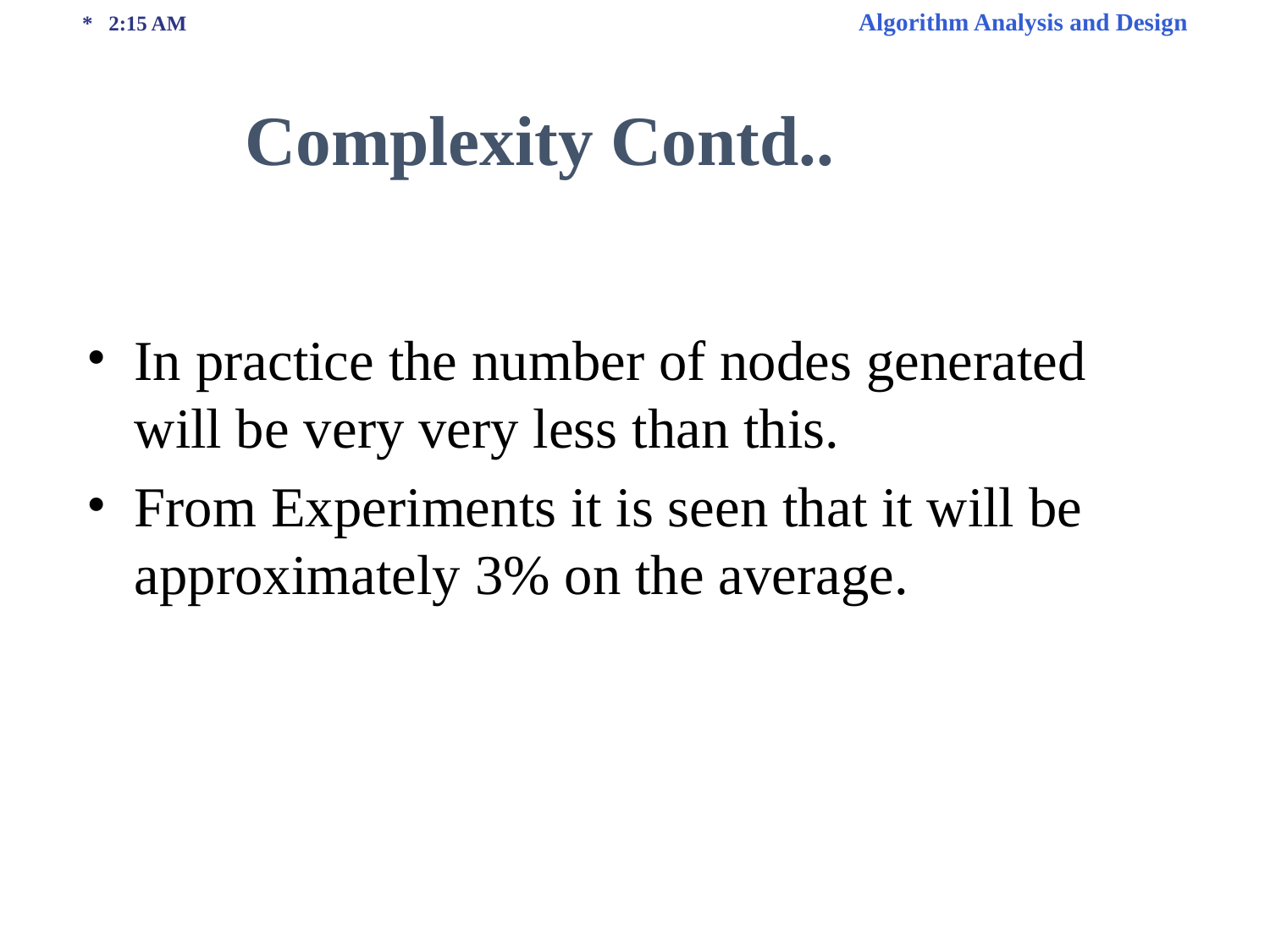

*   2:15 AM                                                                                                                               Algorithm Analysis and Design
Complexity Contd..
In practice the number of nodes generated will be very very less than this.
From Experiments it is seen that it will be approximately 3% on the average.